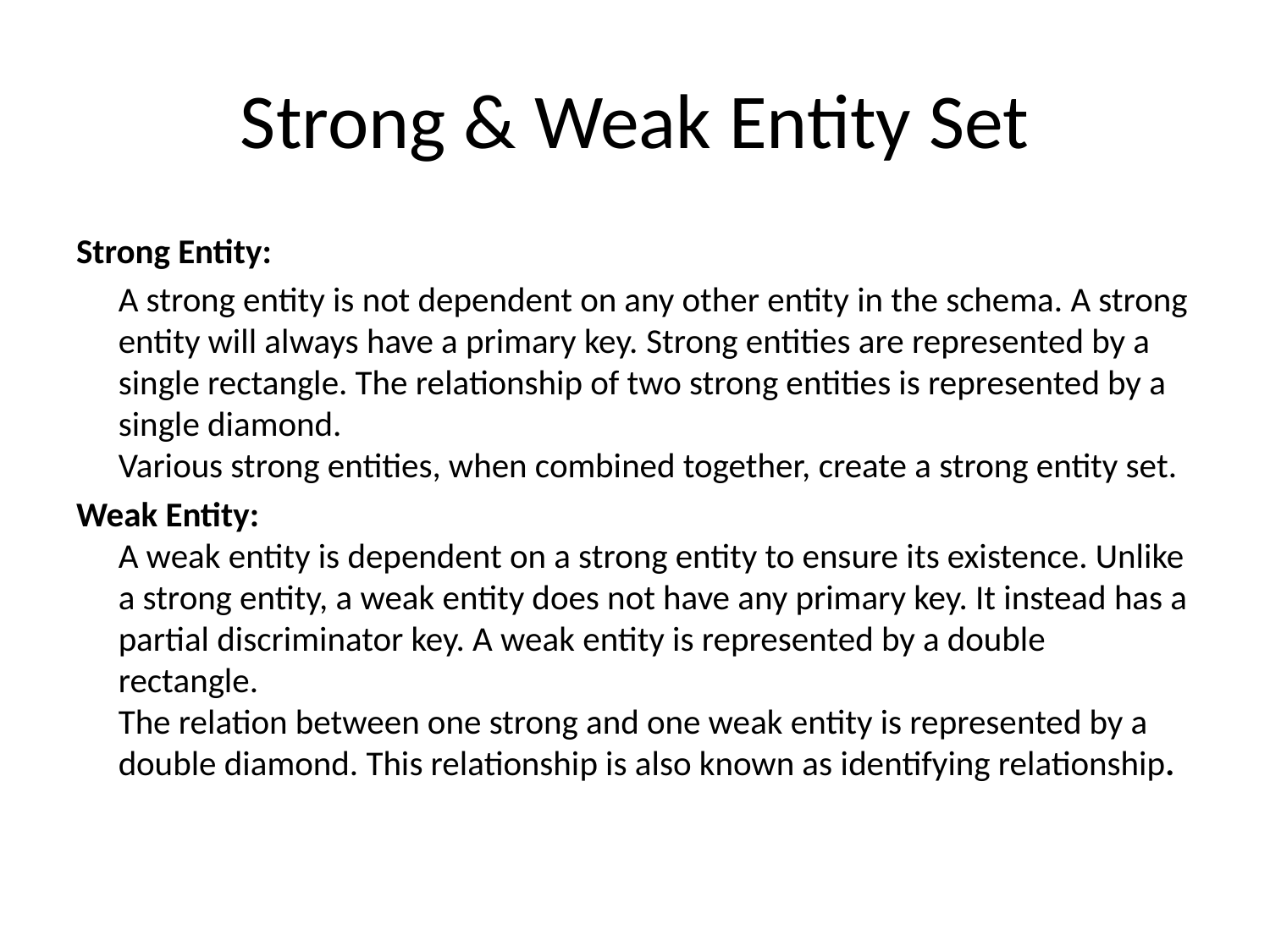

# Strong & Weak Entity Set
Strong Entity:
	A strong entity is not dependent on any other entity in the schema. A strong entity will always have a primary key. Strong entities are represented by a single rectangle. The relationship of two strong entities is represented by a single diamond. 
Various strong entities, when combined together, create a strong entity set.
Weak Entity: 
A weak entity is dependent on a strong entity to ensure its existence. Unlike a strong entity, a weak entity does not have any primary key. It instead has a partial discriminator key. A weak entity is represented by a double rectangle. 
The relation between one strong and one weak entity is represented by a double diamond. This relationship is also known as identifying relationship.